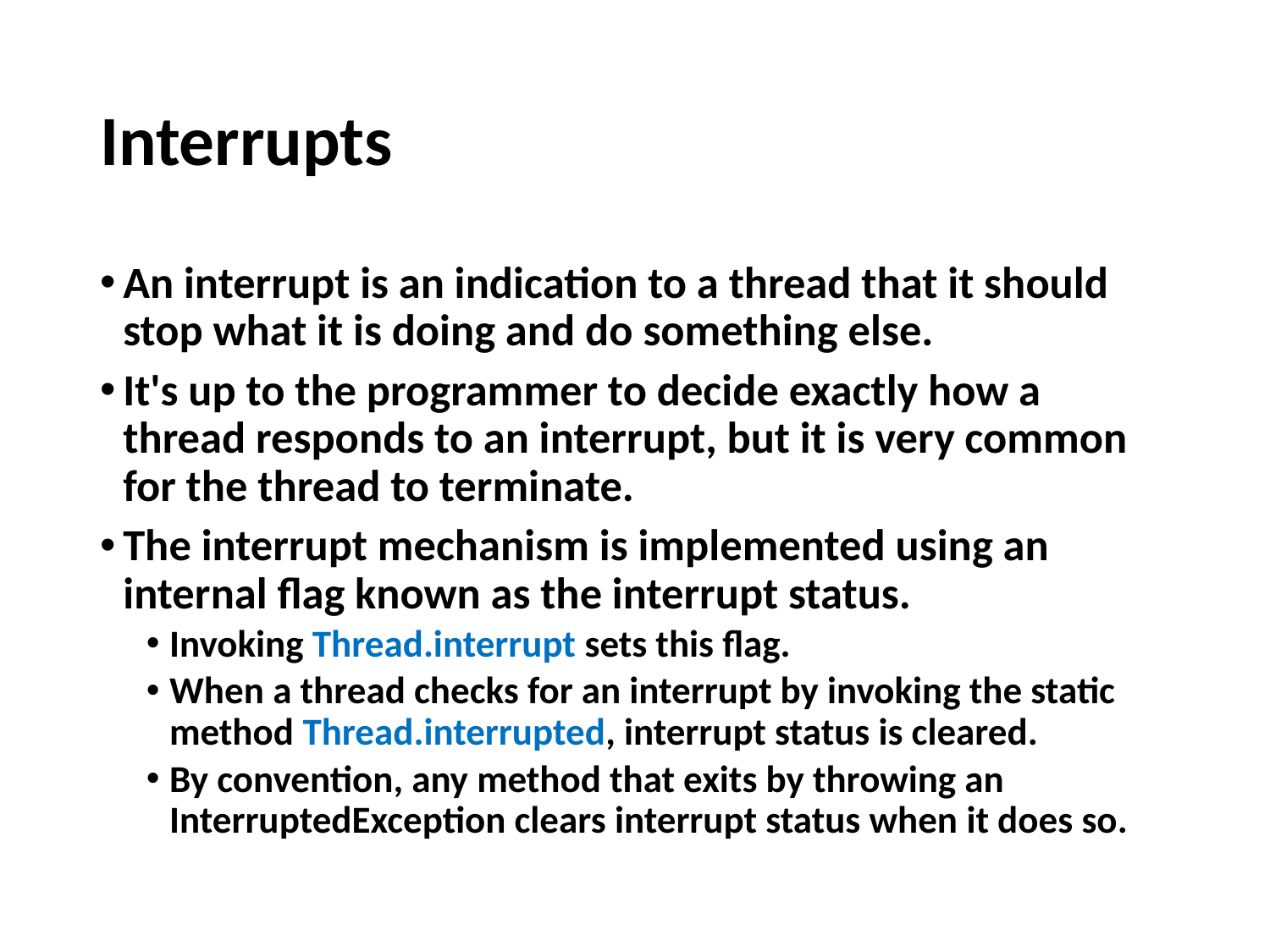

# Interrupts
An interrupt is an indication to a thread that it should stop what it is doing and do something else.
It's up to the programmer to decide exactly how a thread responds to an interrupt, but it is very common for the thread to terminate.
The interrupt mechanism is implemented using an internal flag known as the interrupt status.
Invoking Thread.interrupt sets this flag.
When a thread checks for an interrupt by invoking the static method Thread.interrupted, interrupt status is cleared.
By convention, any method that exits by throwing an InterruptedException clears interrupt status when it does so.